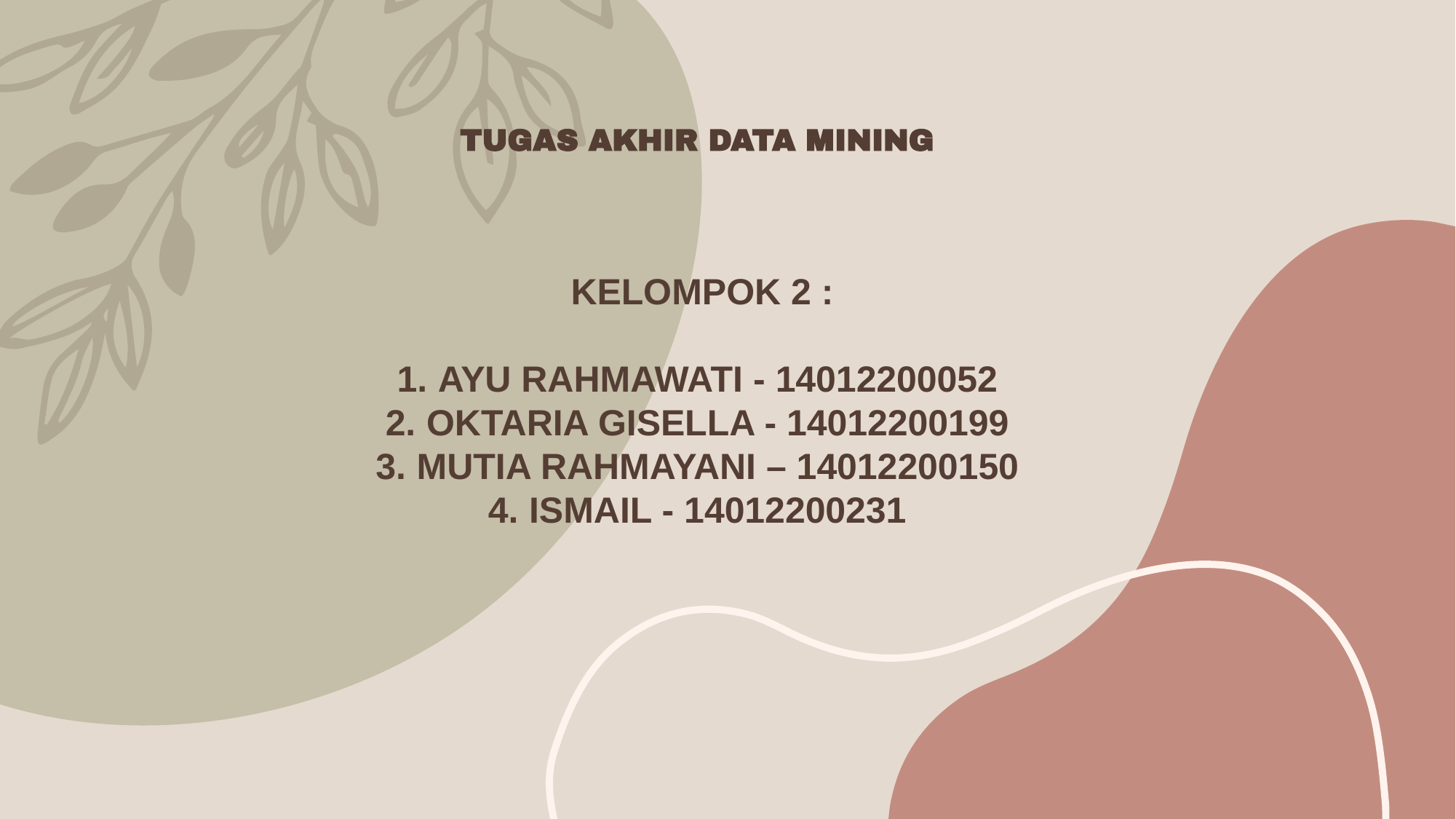

TUGAS AKHIR DATA MINING
 KELOMPOK 2 :

AYU RAHMAWATI - 14012200052
OKTARIA GISELLA - 14012200199
MUTIA RAHMAYANI – 14012200150
ISMAIL - 14012200231